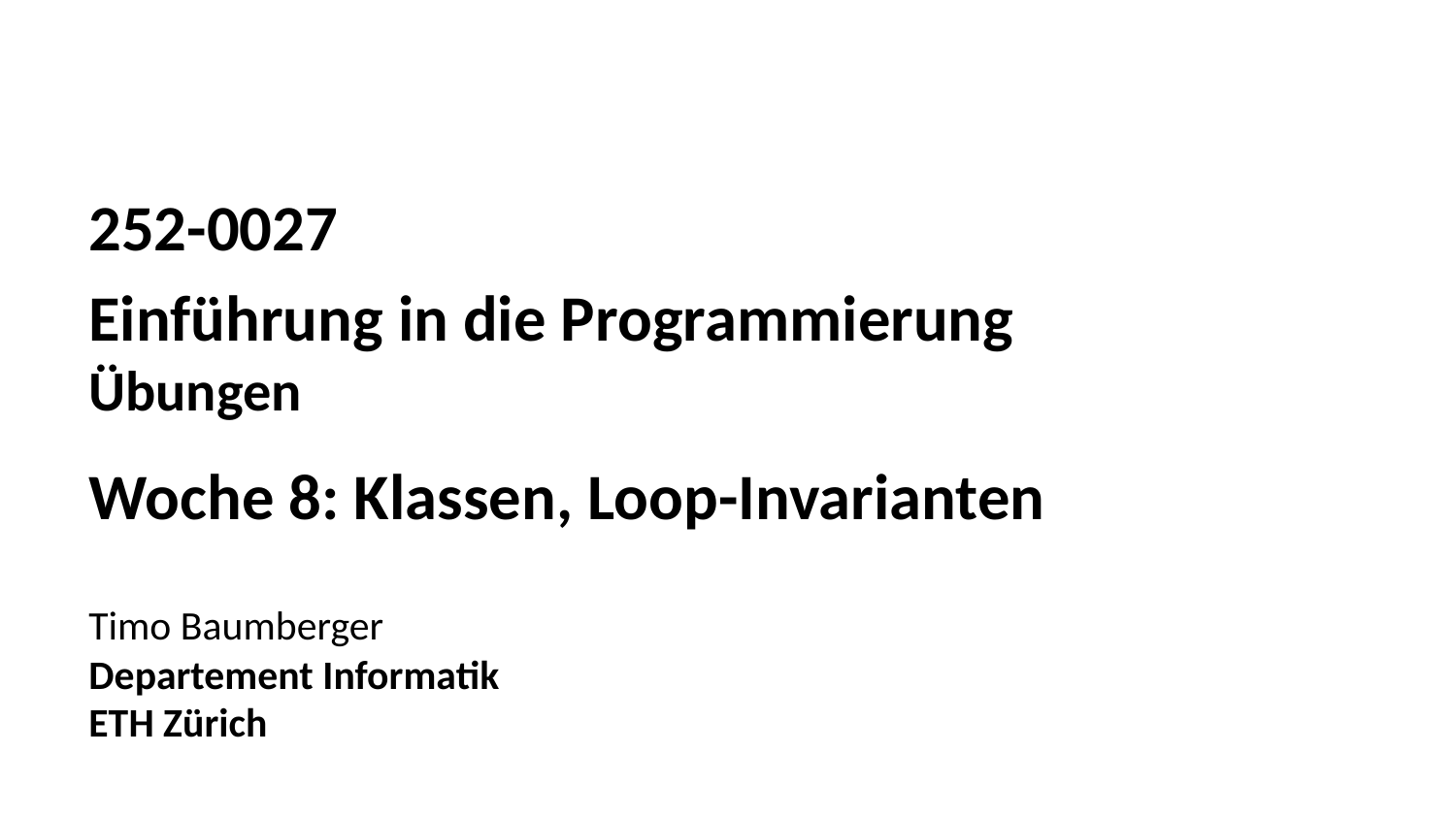

252-0027
Einführung in die Programmierung
Übungen

Woche 8: Klassen, Loop-Invarianten
Timo Baumberger
Departement Informatik
ETH Zürich